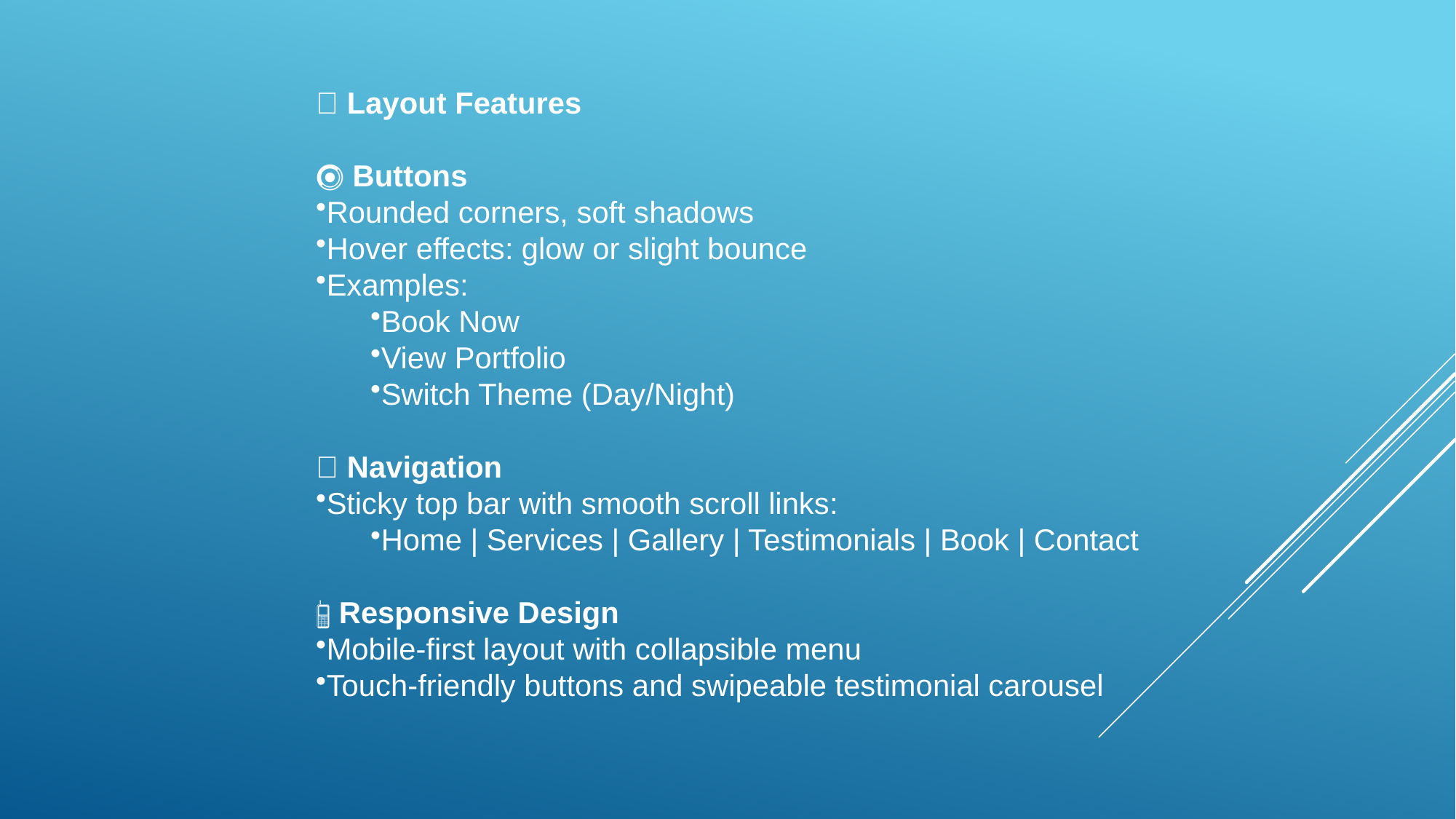

🧩 Layout Features

🔘 Buttons
Rounded corners, soft shadows
Hover effects: glow or slight bounce
Examples:
Book Now
View Portfolio
Switch Theme (Day/Night)

🧭 Navigation
Sticky top bar with smooth scroll links:
Home | Services | Gallery | Testimonials | Book | Contact

📱 Responsive Design
Mobile-first layout with collapsible menu
Touch-friendly buttons and swipeable testimonial carousel